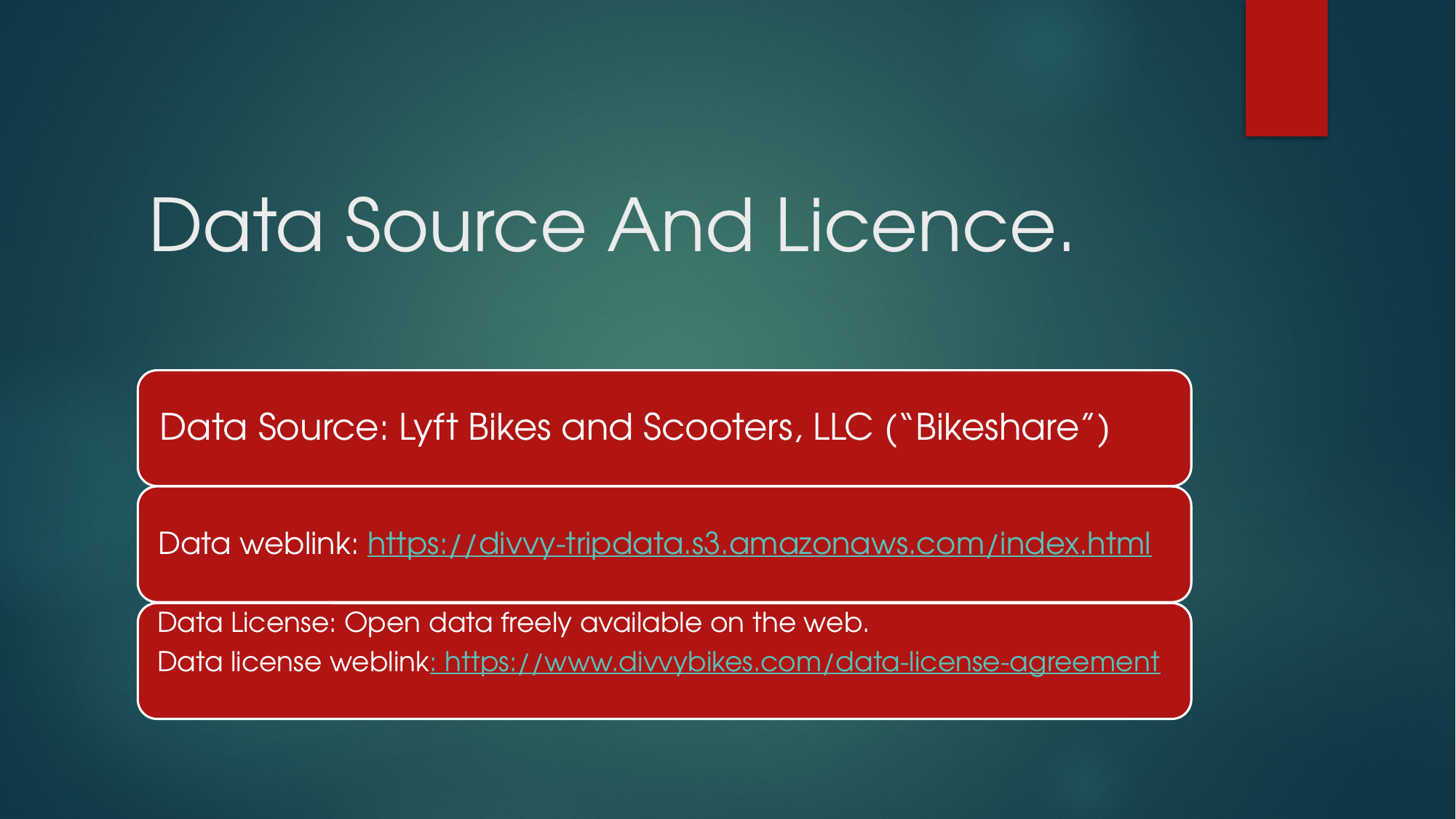

# Data Source And Licence.
Data Source: Lyft Bikes and Scooters, LLC (“Bikeshare”)
Data weblink: https://divvy-tripdata.s3.amazonaws.com/index.html

Data License: Open data freely available on the web.
Data license weblink: https://www.divvybikes.com/data-license-agreement